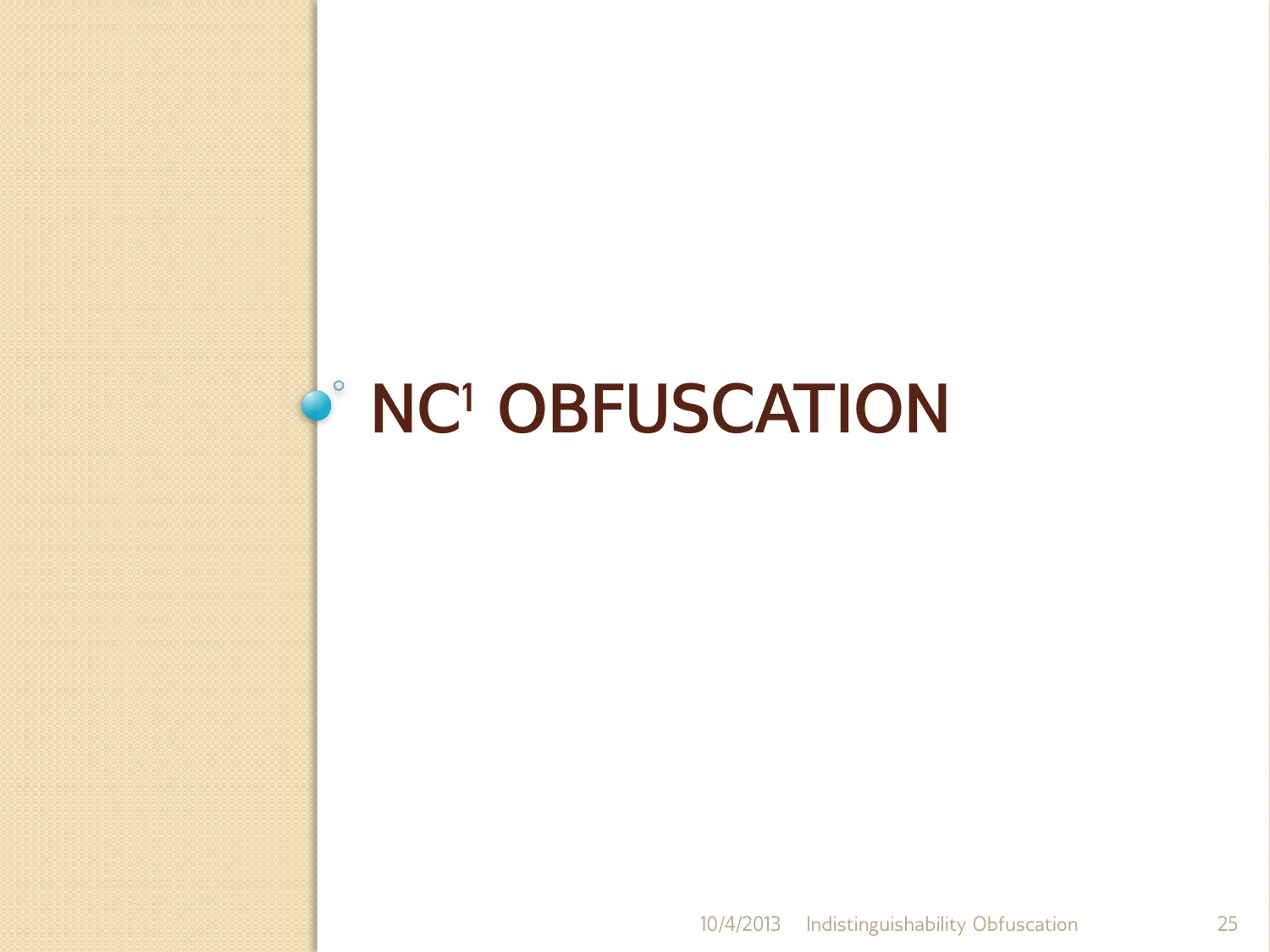

# NC1 Obfuscation
10/4/2013
Indistinguishability Obfuscation
25